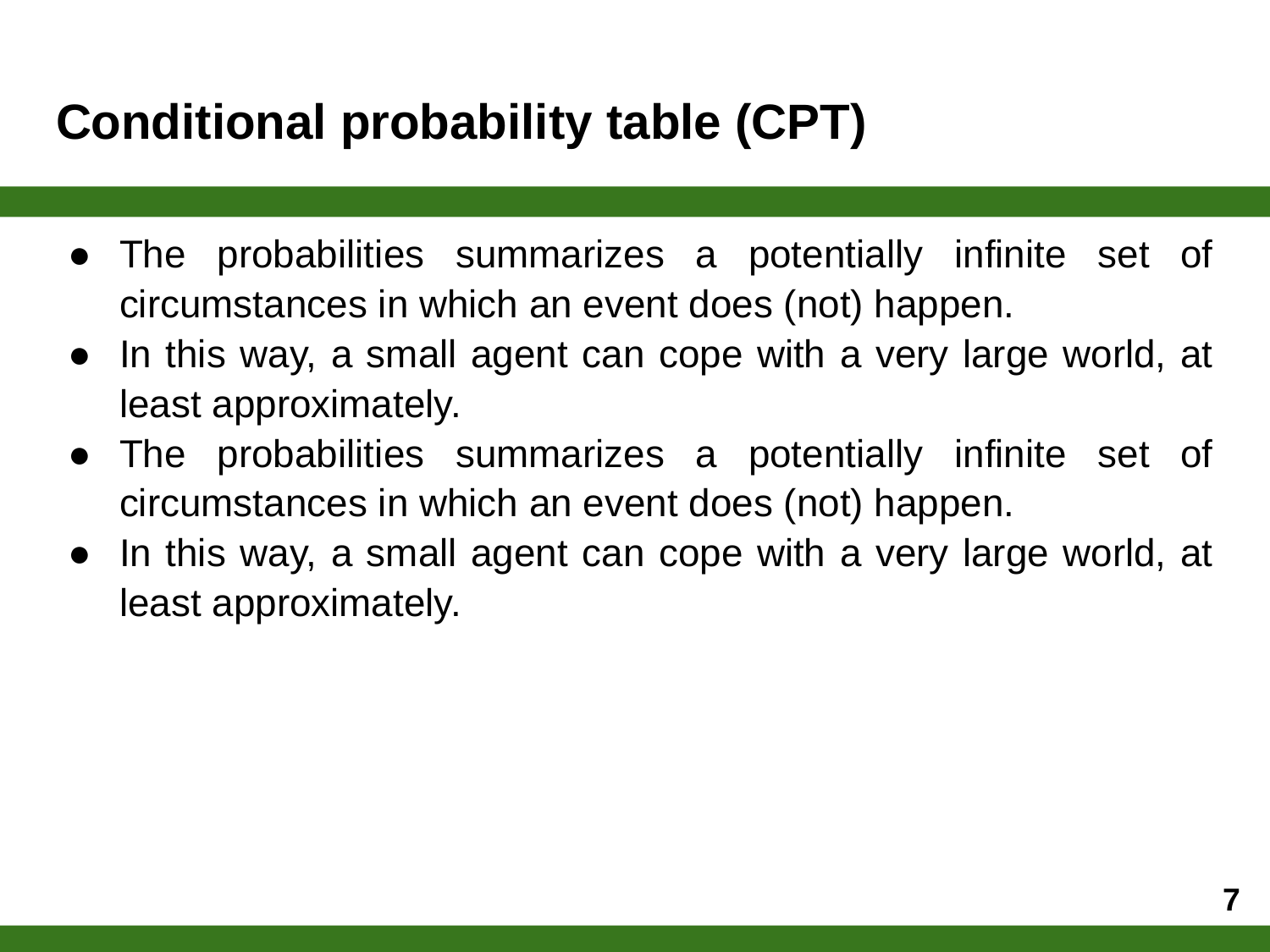

# Conditional probability table (CPT)
The probabilities summarizes a potentially infinite set of circumstances in which an event does (not) happen.
In this way, a small agent can cope with a very large world, at least approximately.
The probabilities summarizes a potentially infinite set of circumstances in which an event does (not) happen.
In this way, a small agent can cope with a very large world, at least approximately.
7